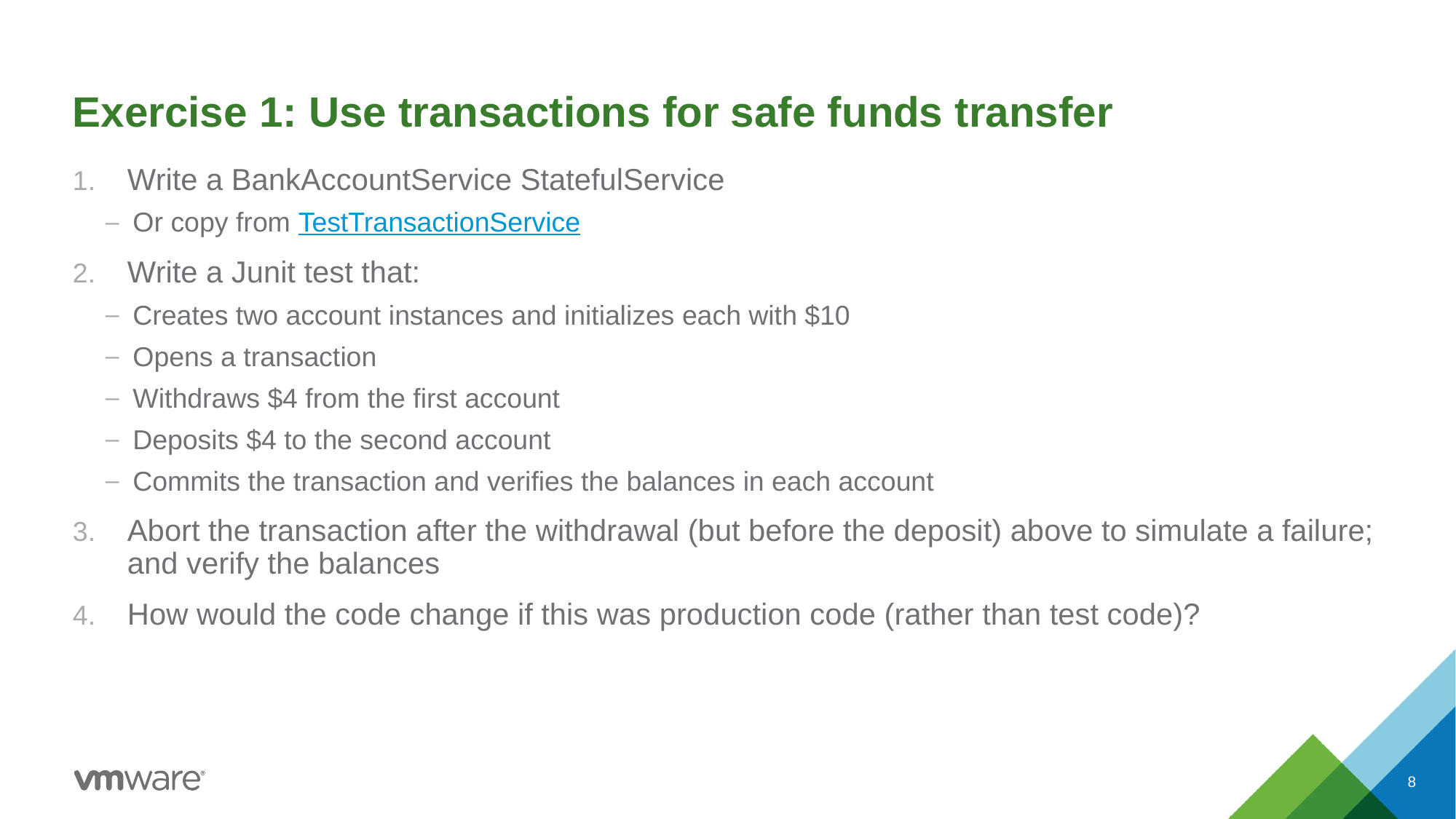

# Exercise 1: Use transactions for safe funds transfer
Write a BankAccountService StatefulService
Or copy from TestTransactionService
Write a Junit test that:
Creates two account instances and initializes each with $10
Opens a transaction
Withdraws $4 from the first account
Deposits $4 to the second account
Commits the transaction and verifies the balances in each account
Abort the transaction after the withdrawal (but before the deposit) above to simulate a failure; and verify the balances
How would the code change if this was production code (rather than test code)?
8